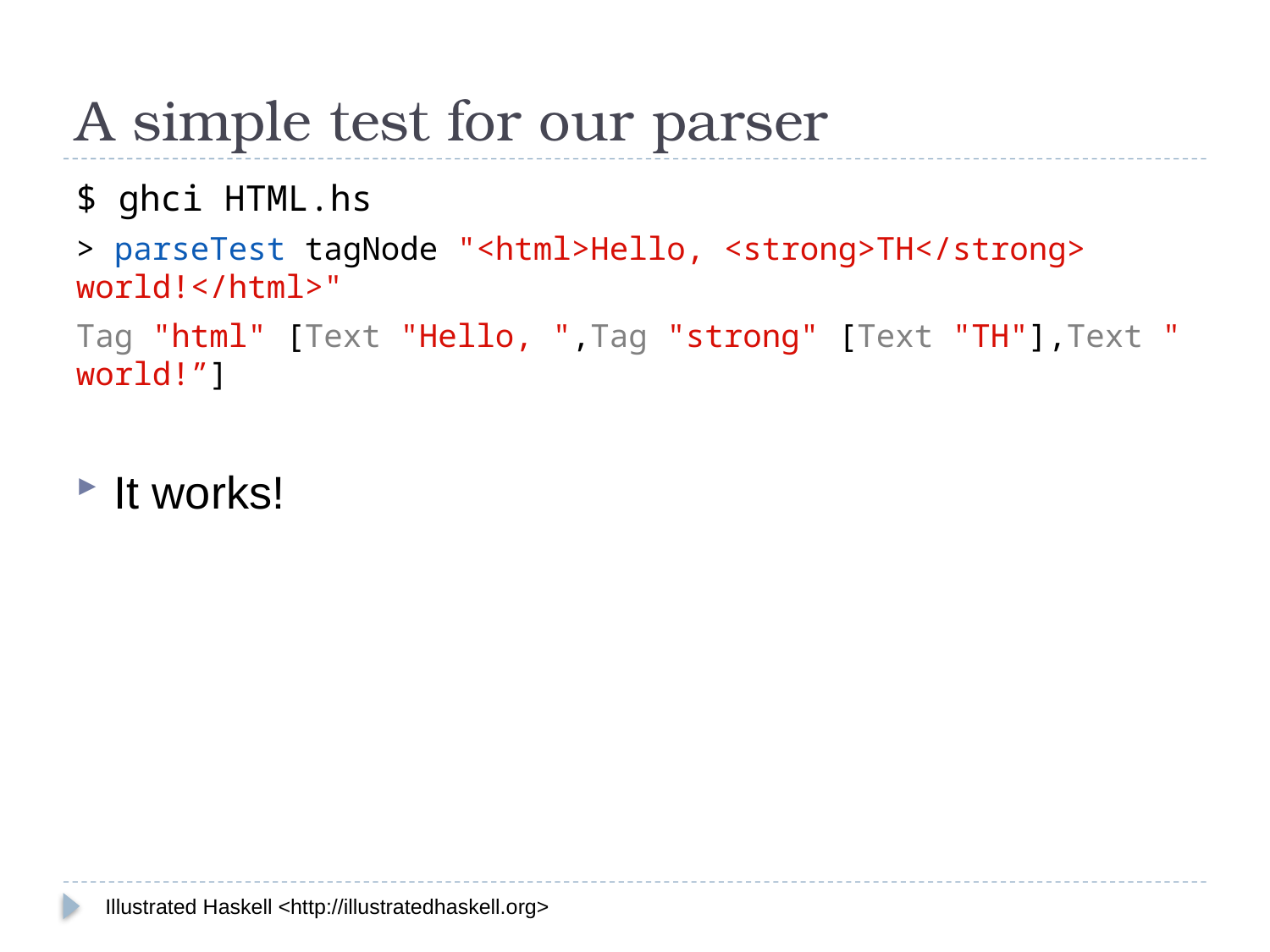

# A simple test for our parser
$ ghci HTML.hs
> parseTest tagNode "<html>Hello, <strong>TH</strong> world!</html>"
Tag "html" [Text "Hello, ",Tag "strong" [Text "TH"],Text " world!”]

It works!